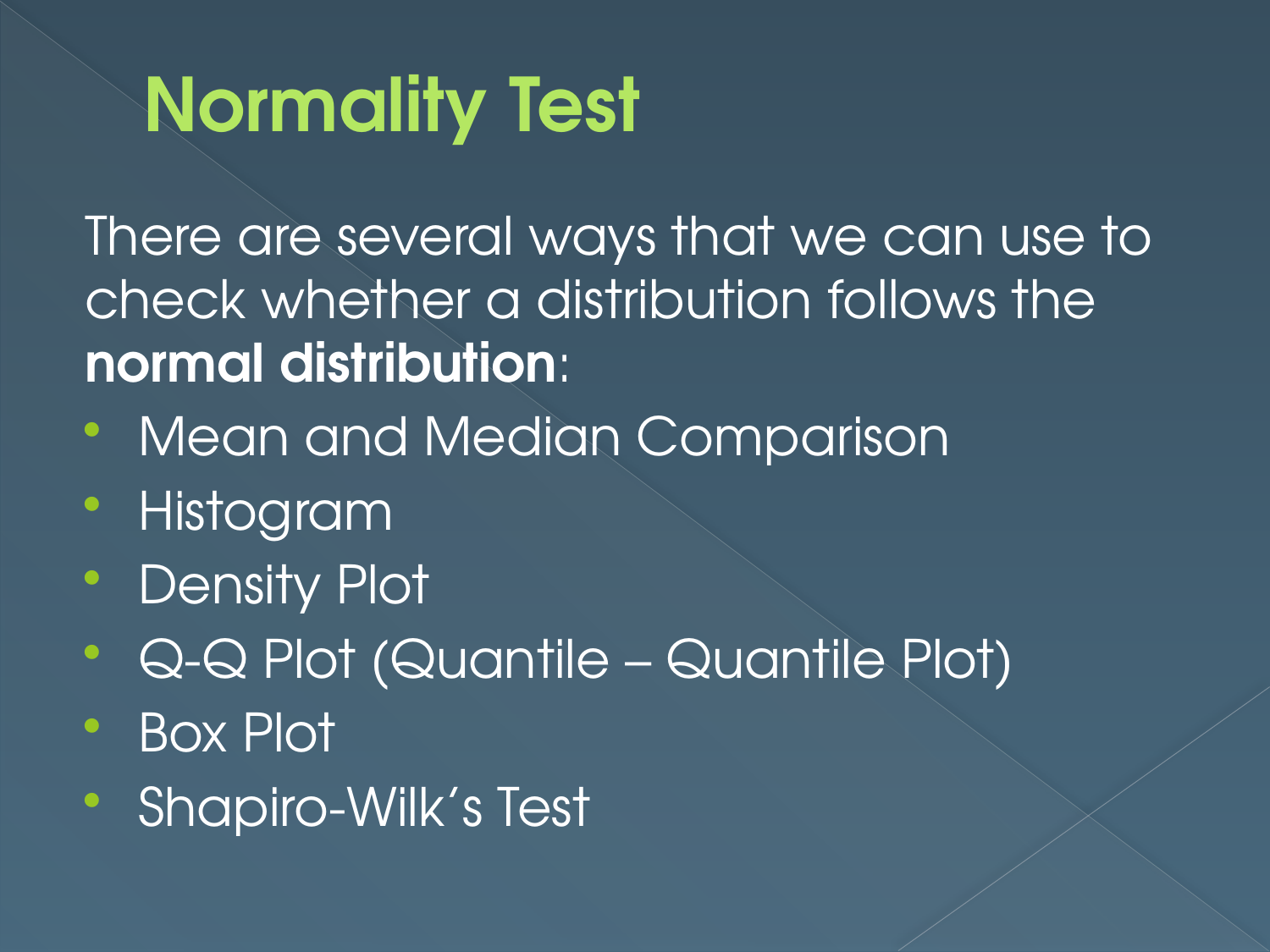

# Normality Test
There are several ways that we can use to check whether a distribution follows the normal distribution:
Mean and Median Comparison
Histogram
Density Plot
Q-Q Plot (Quantile – Quantile Plot)
Box Plot
Shapiro-Wilk’s Test